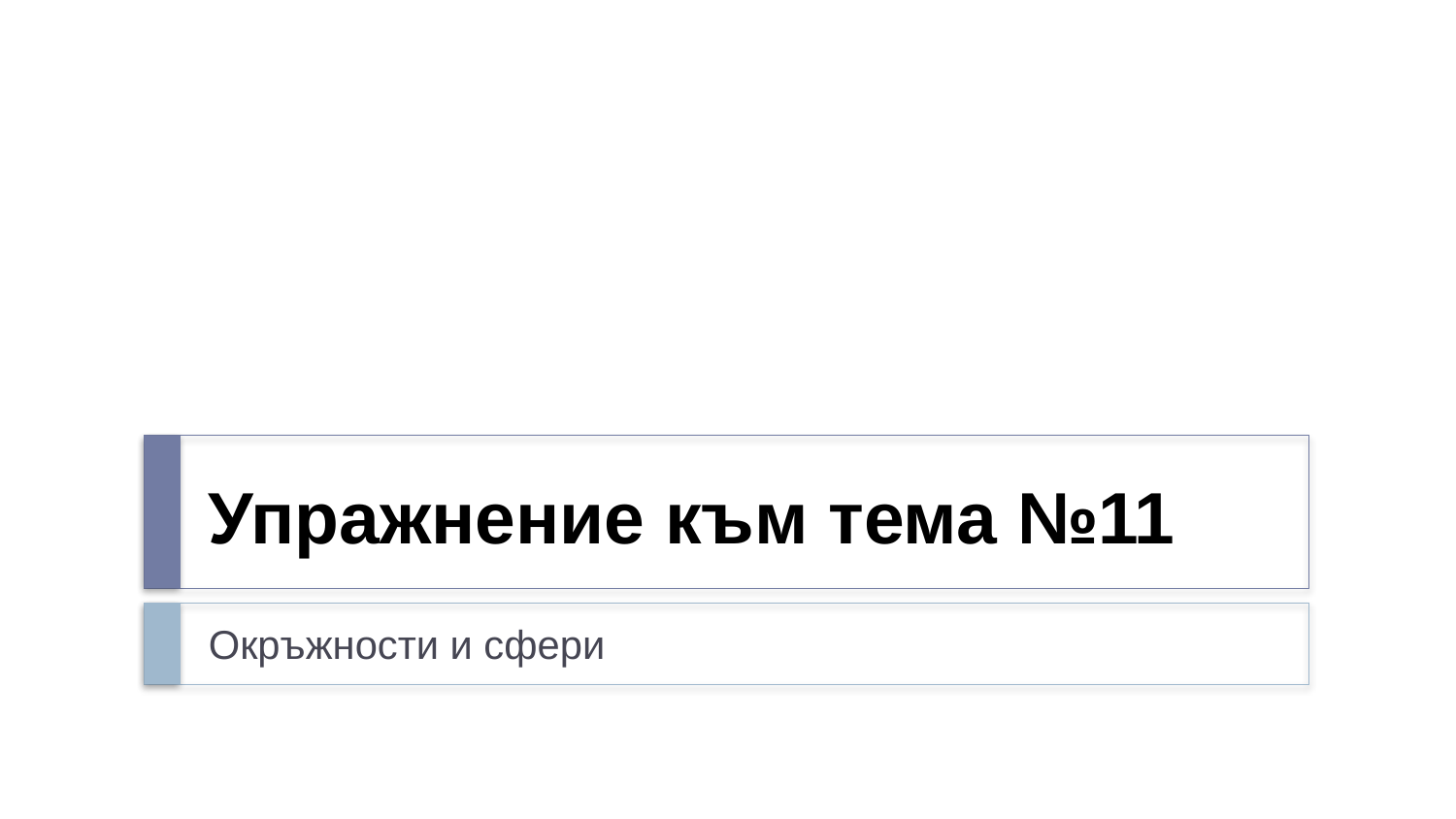

# Упражнение към тема №11
Окръжности и сфери